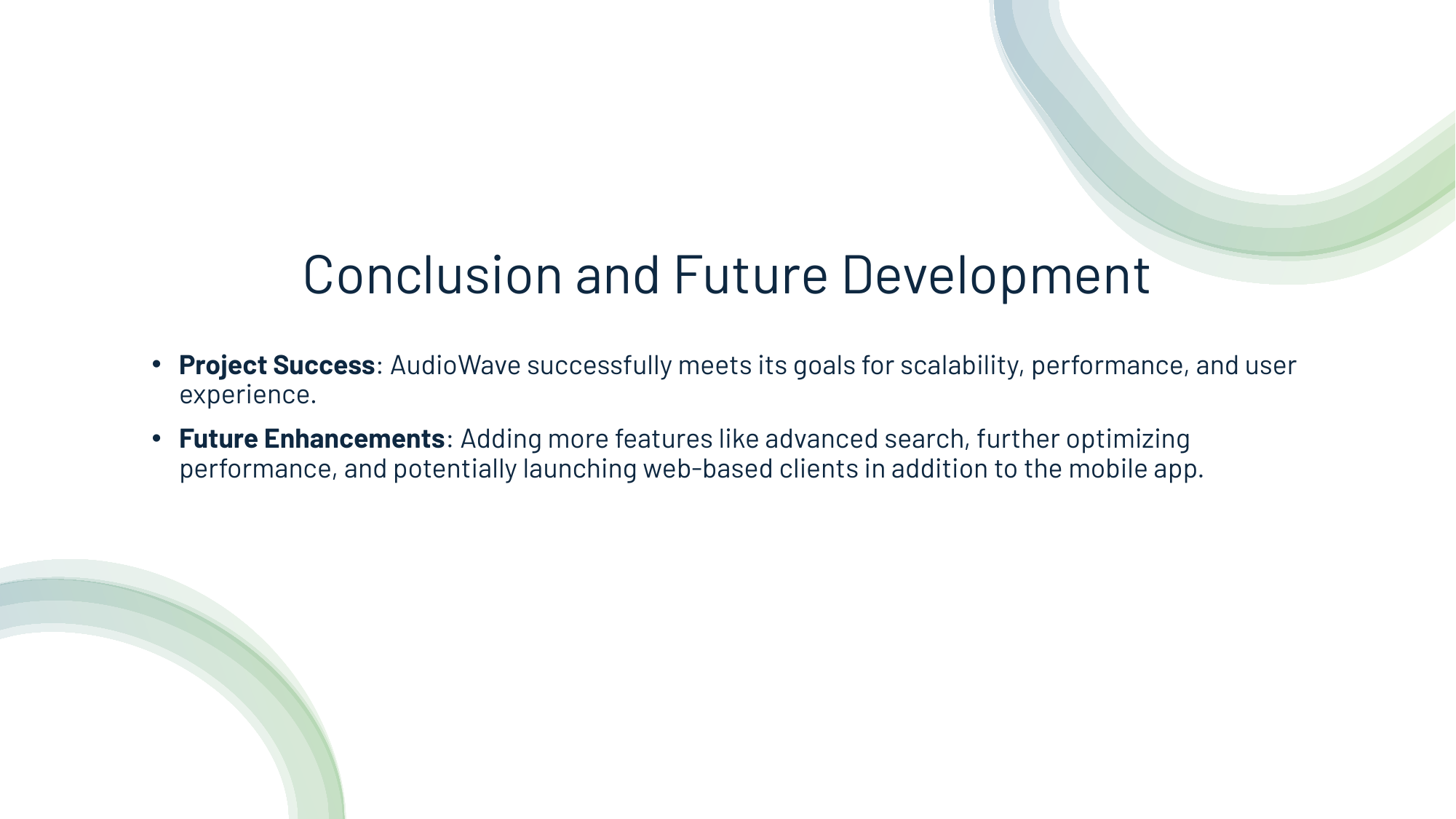

# Conclusion and Future Development
Project Success: AudioWave successfully meets its goals for scalability, performance, and user experience.
Future Enhancements: Adding more features like advanced search, further optimizing performance, and potentially launching web-based clients in addition to the mobile app.